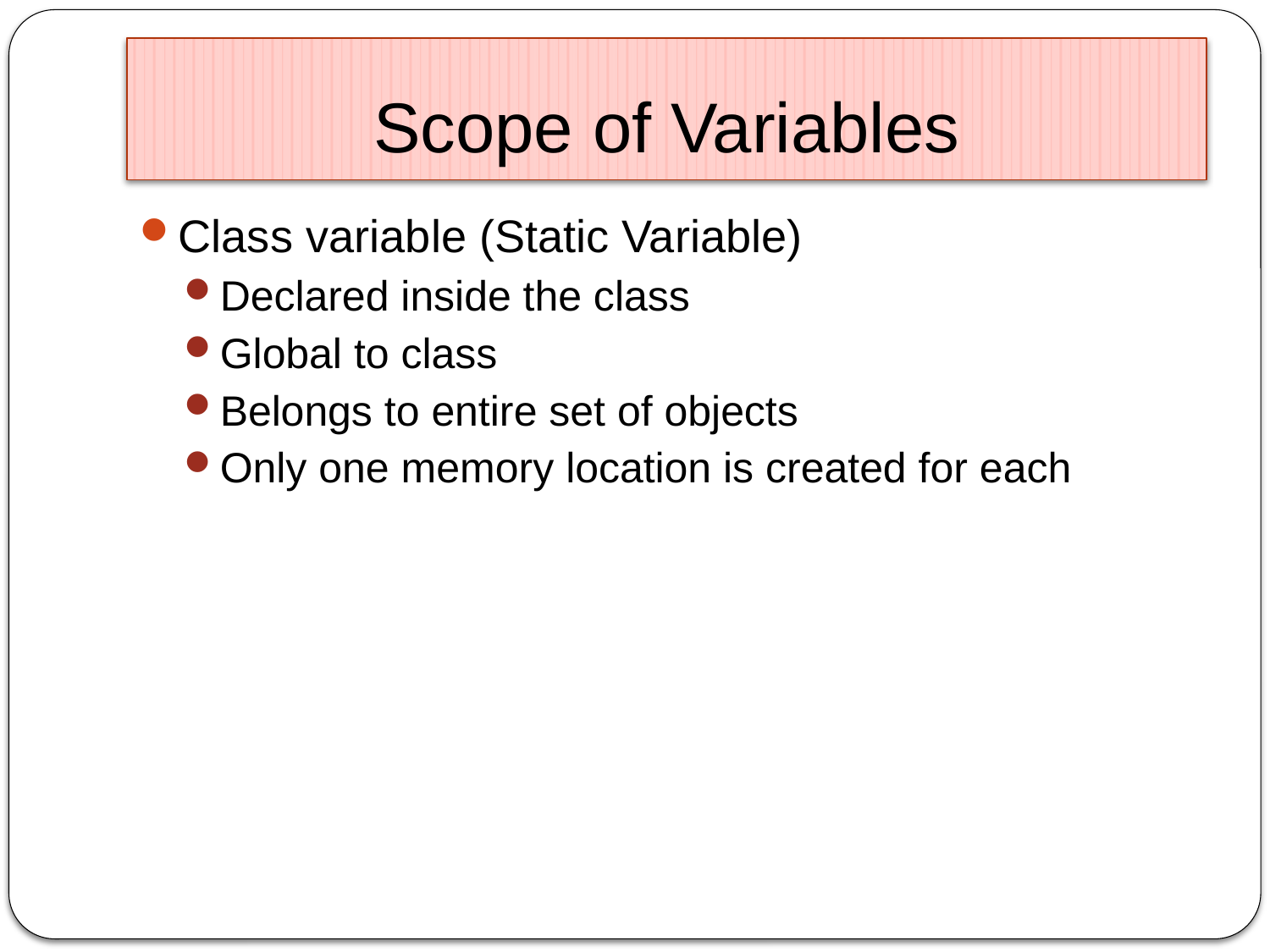

# Scope of Variables
Class variable (Static Variable)
Declared inside the class
Global to class
Belongs to entire set of objects
Only one memory location is created for each